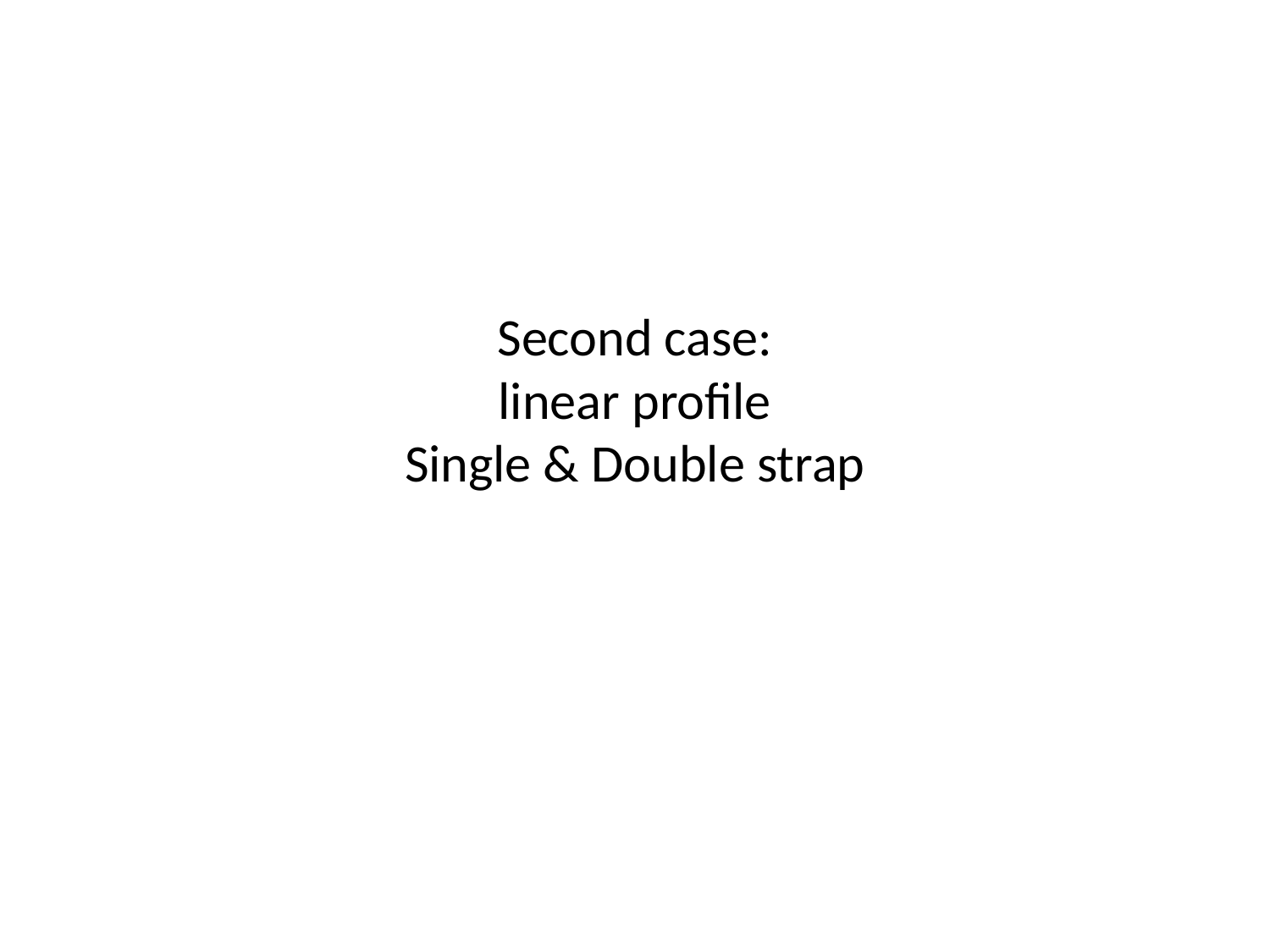

# Second case: linear profile Single & Double strap